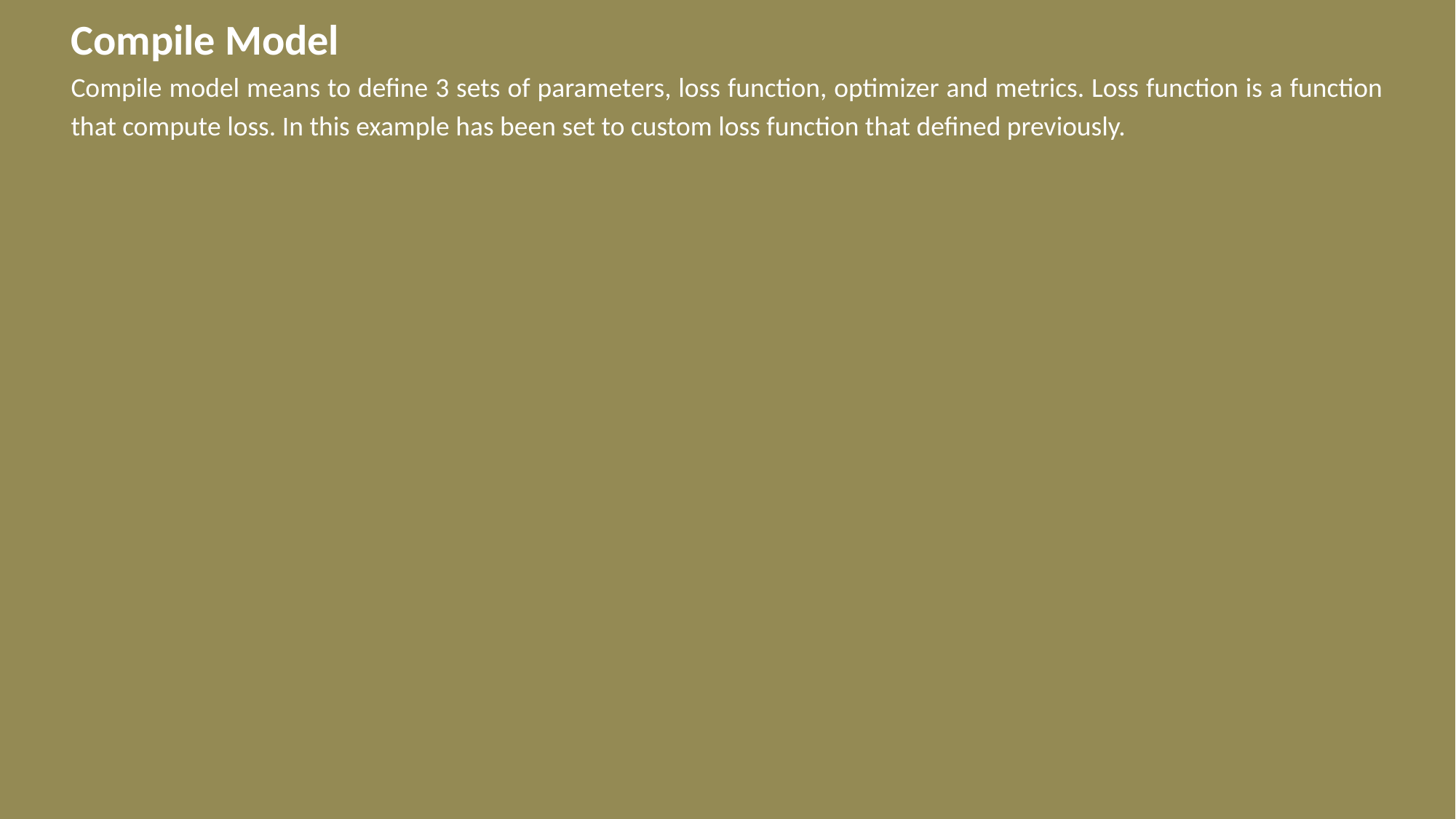

Compile Model
Compile model means to define 3 sets of parameters, loss function, optimizer and metrics. Loss function is a function that compute loss. In this example has been set to custom loss function that defined previously.